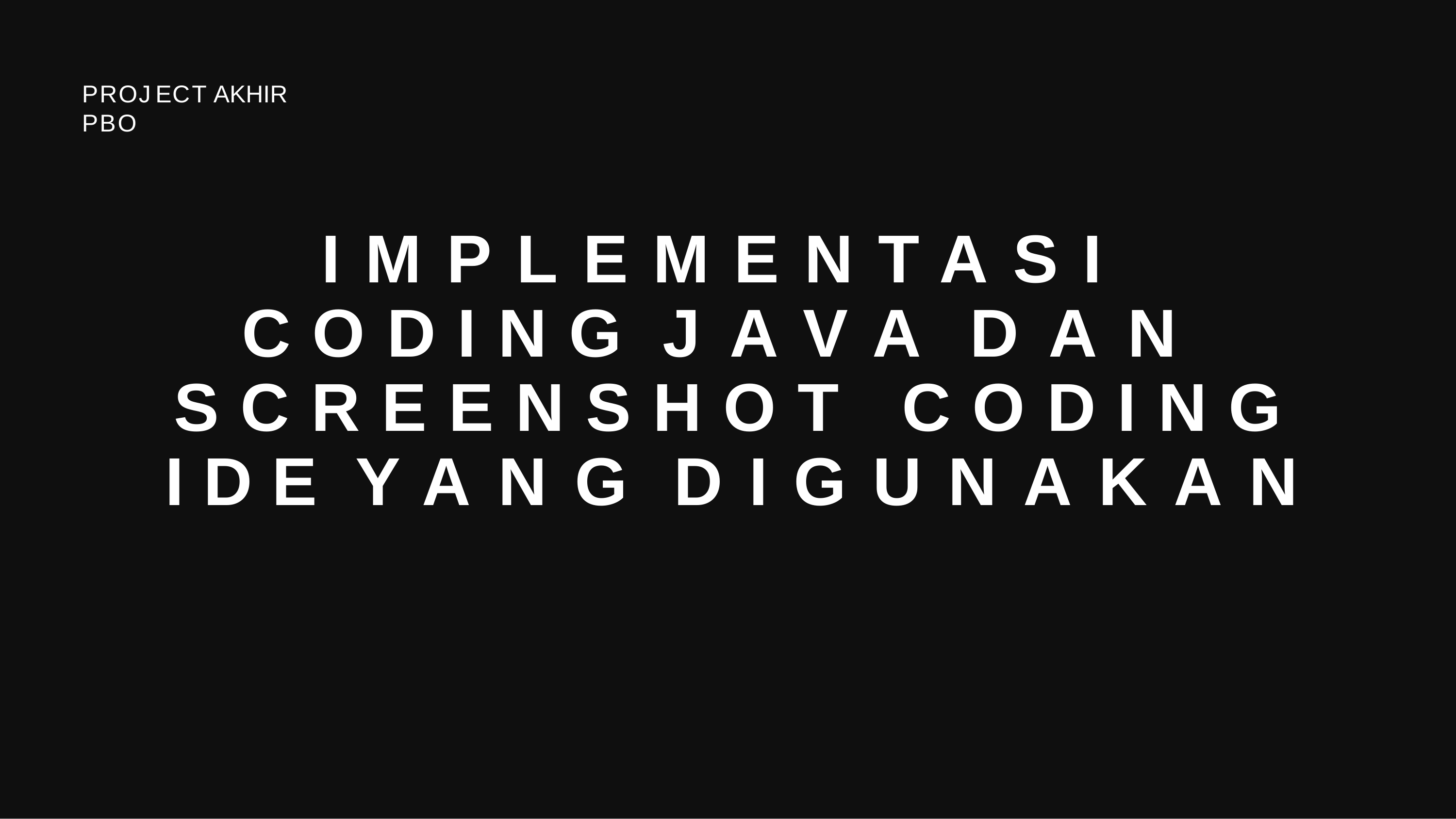

PROJECT AKHIR PBO
# IMPLEMENTASI  CODING JAVA DAN
SCREENSHOT CODING  IDE YANG DIGUNAKAN